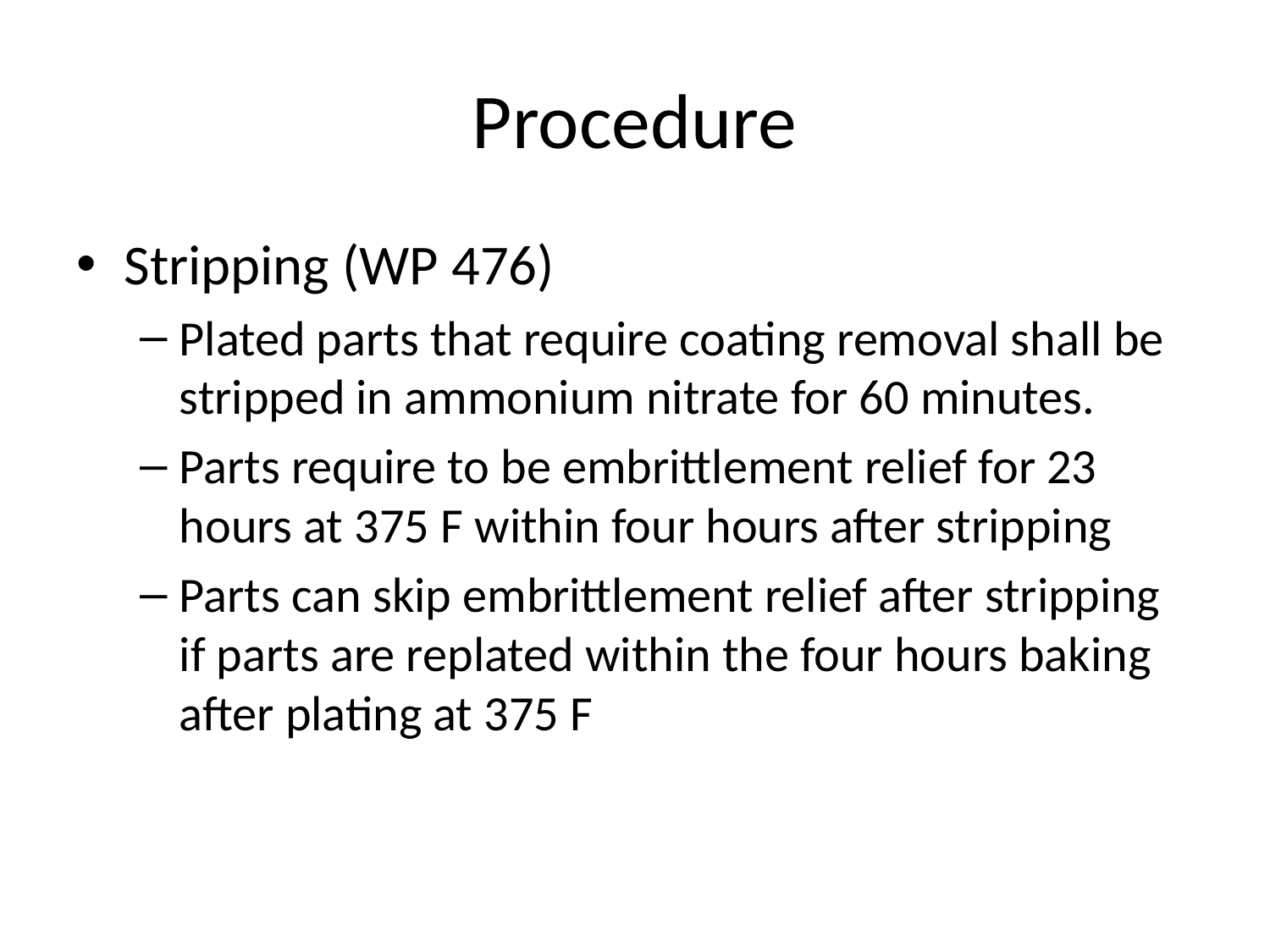

# Procedure
Stripping (WP 476)
Plated parts that require coating removal shall be stripped in ammonium nitrate for 60 minutes.
Parts require to be embrittlement relief for 23 hours at 375 F within four hours after stripping
Parts can skip embrittlement relief after stripping if parts are replated within the four hours baking after plating at 375 F